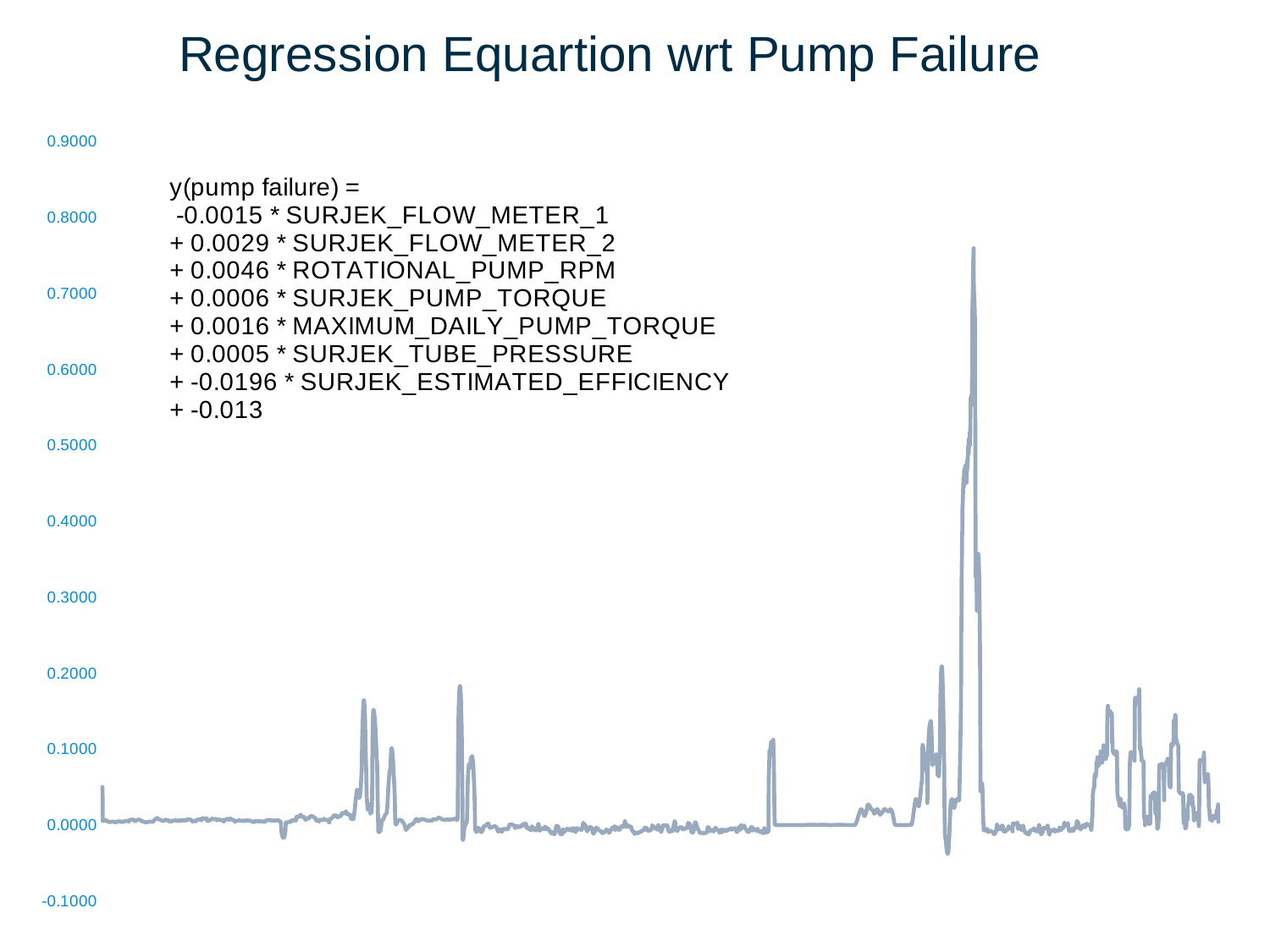

# Regression Equartion wrt Pump Failure

### Chart

| Category | Regresstion Equation |
|---|---|